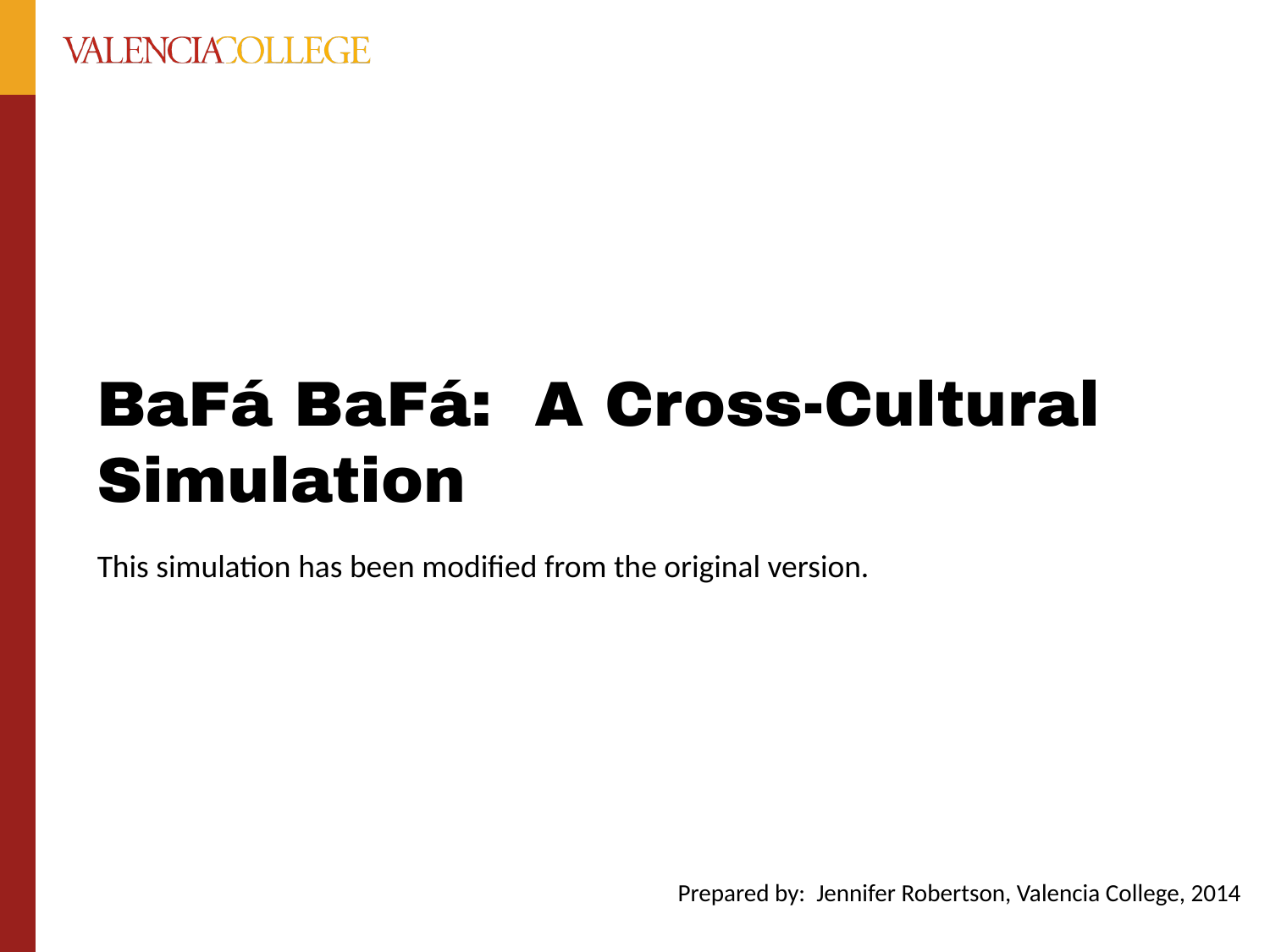

BaFá BaFá:  A Cross-Cultural Simulation
This simulation has been modified from the original version.
Prepared by:  Jennifer Robertson, Valencia College, 2014